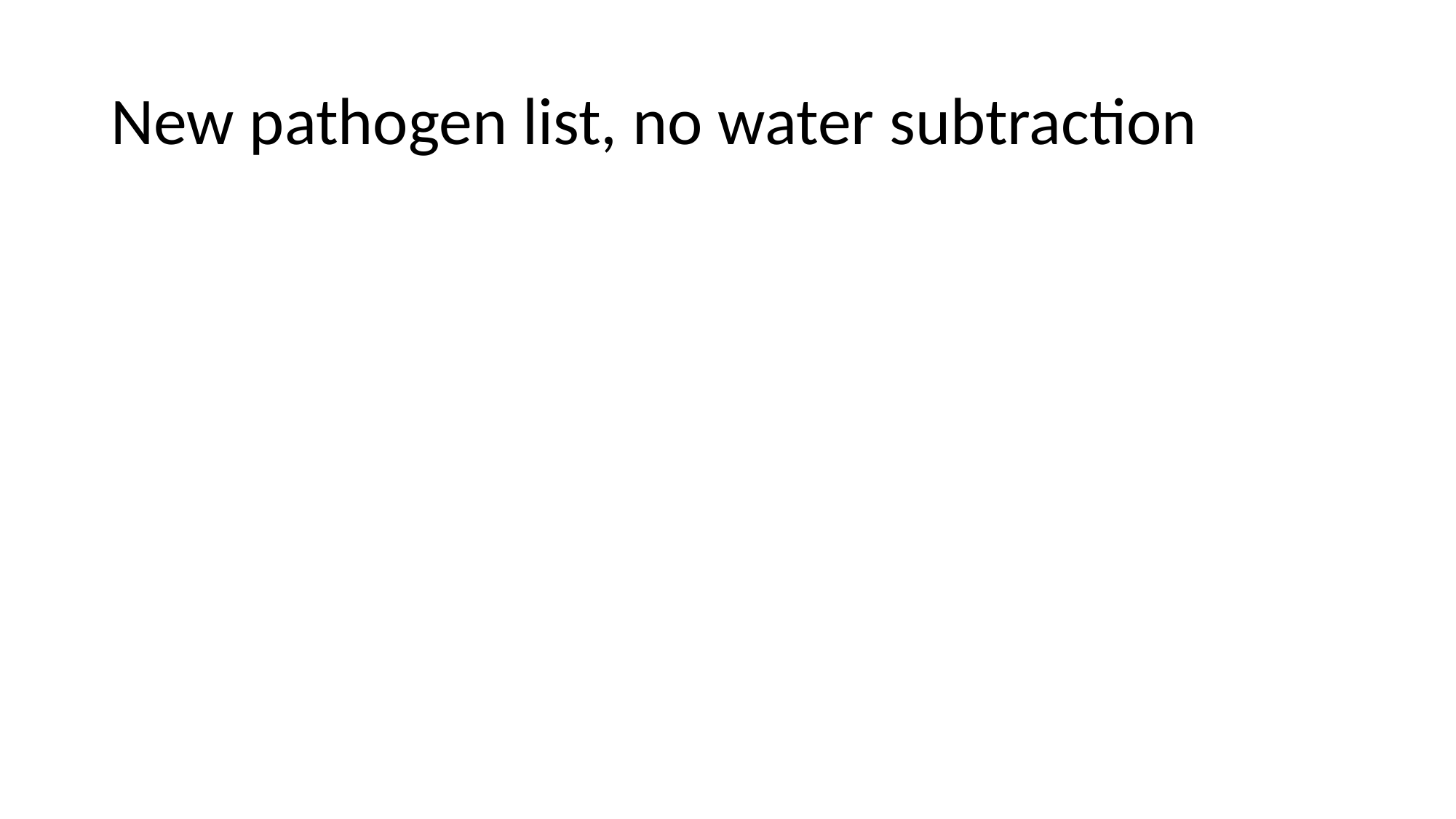

# New pathogen list, no water subtraction